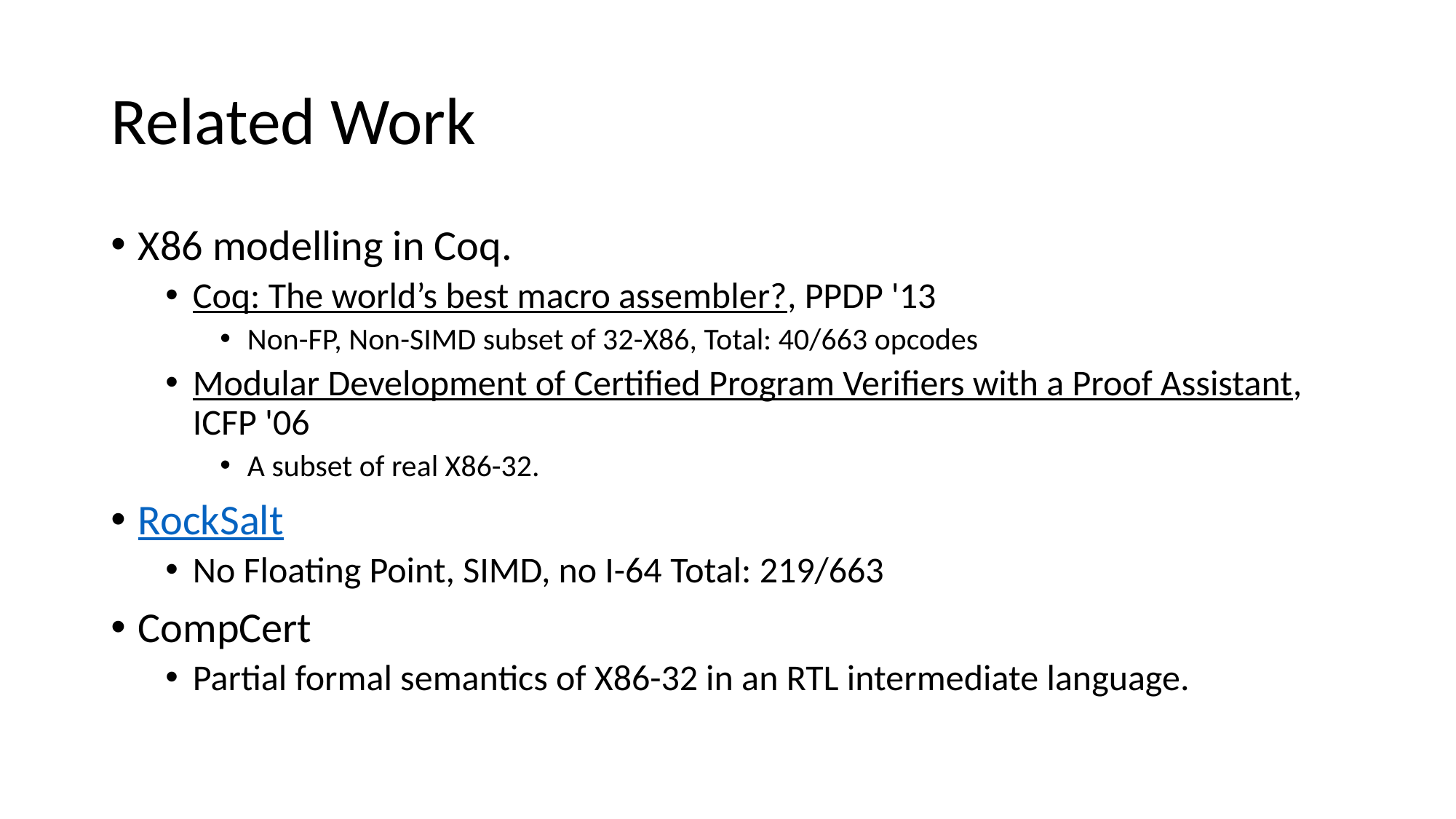

# Related Work
X86 modelling in Coq.
Coq: The world’s best macro assembler?, PPDP '13
Non-FP, Non-SIMD subset of 32-X86, Total: 40/663 opcodes
Modular Development of Certified Program Verifiers with a Proof Assistant, ICFP '06
A subset of real X86-32.
RockSalt
No Floating Point, SIMD, no I-64 Total: 219/663
CompCert
Partial formal semantics of X86-32 in an RTL intermediate language.